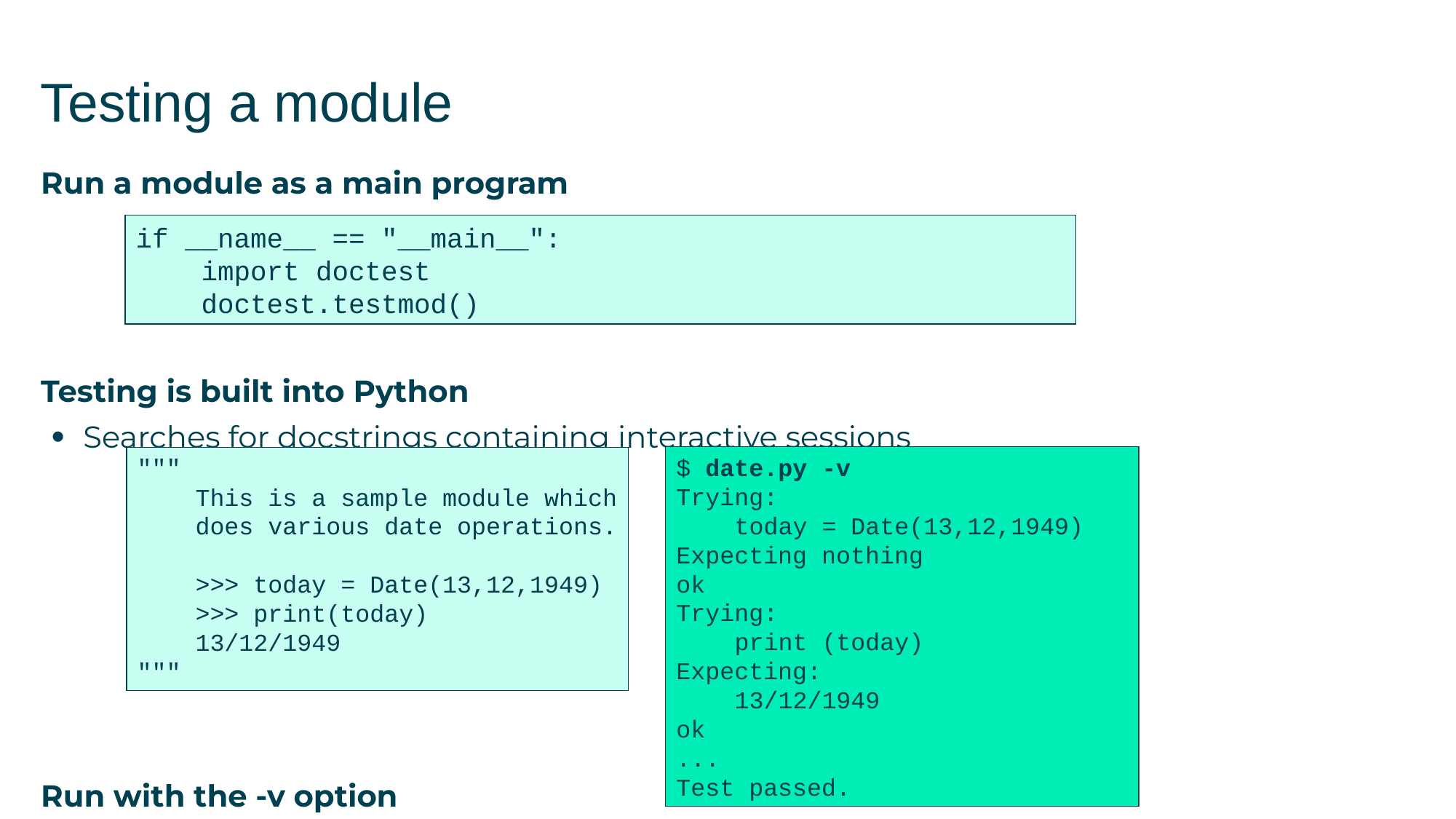

# Testing a module
Run a module as a main program

Testing is built into Python
Searches for docstrings containing interactive sessions

Run with the -v option
if __name__ == "__main__":
    import doctest
    doctest.testmod()
$ date.py -v
Trying:
    today = Date(13,12,1949)
Expecting nothing
ok
Trying:
    print (today)
Expecting:
    13/12/1949
ok
...
Test passed.
"""
    This is a sample module which
    does various date operations.

    >>> today = Date(13,12,1949)
    >>> print(today)
    13/12/1949
"""